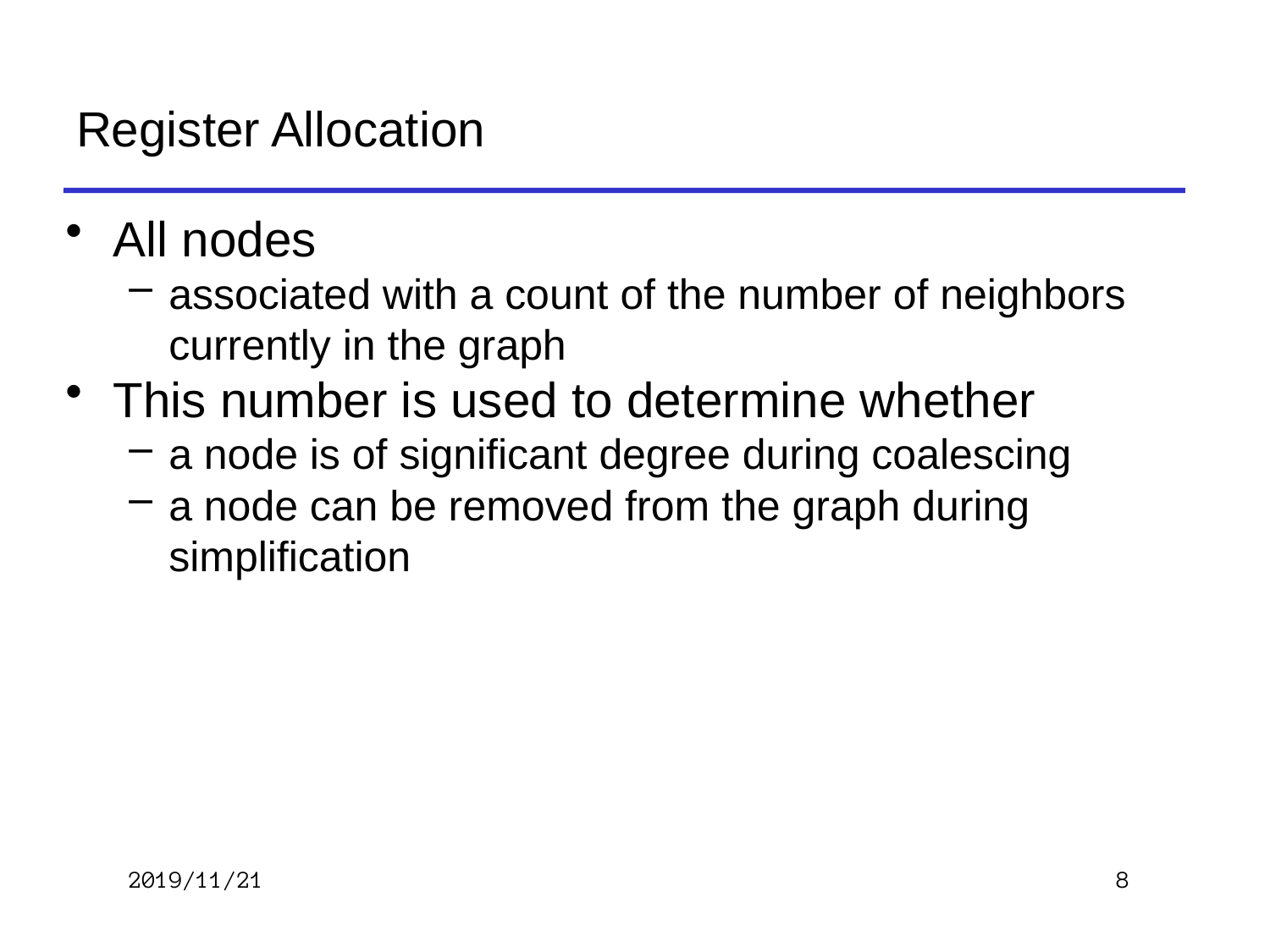

# Register Allocation
All nodes
associated with a count of the number of neighbors currently in the graph
This number is used to determine whether
a node is of significant degree during coalescing
a node can be removed from the graph during simplification
2019/11/21
8